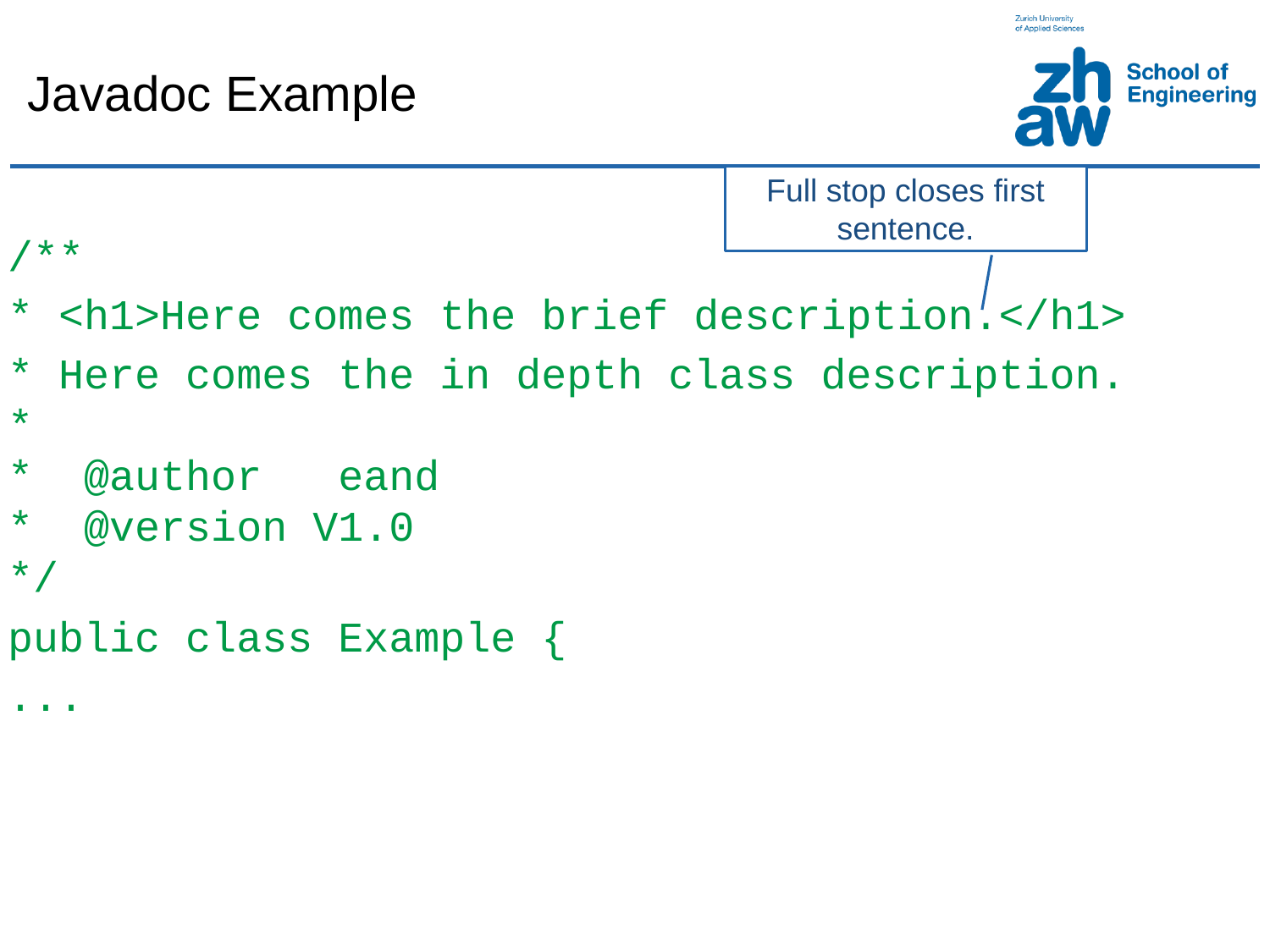

# Javadoc Example
Full stop closes first sentence.
/**
* <h1>Here comes the brief description.</h1>
* Here comes the in depth class description.
*
*  @author   eand
*  @version V1.0
*/
public class Example {
...